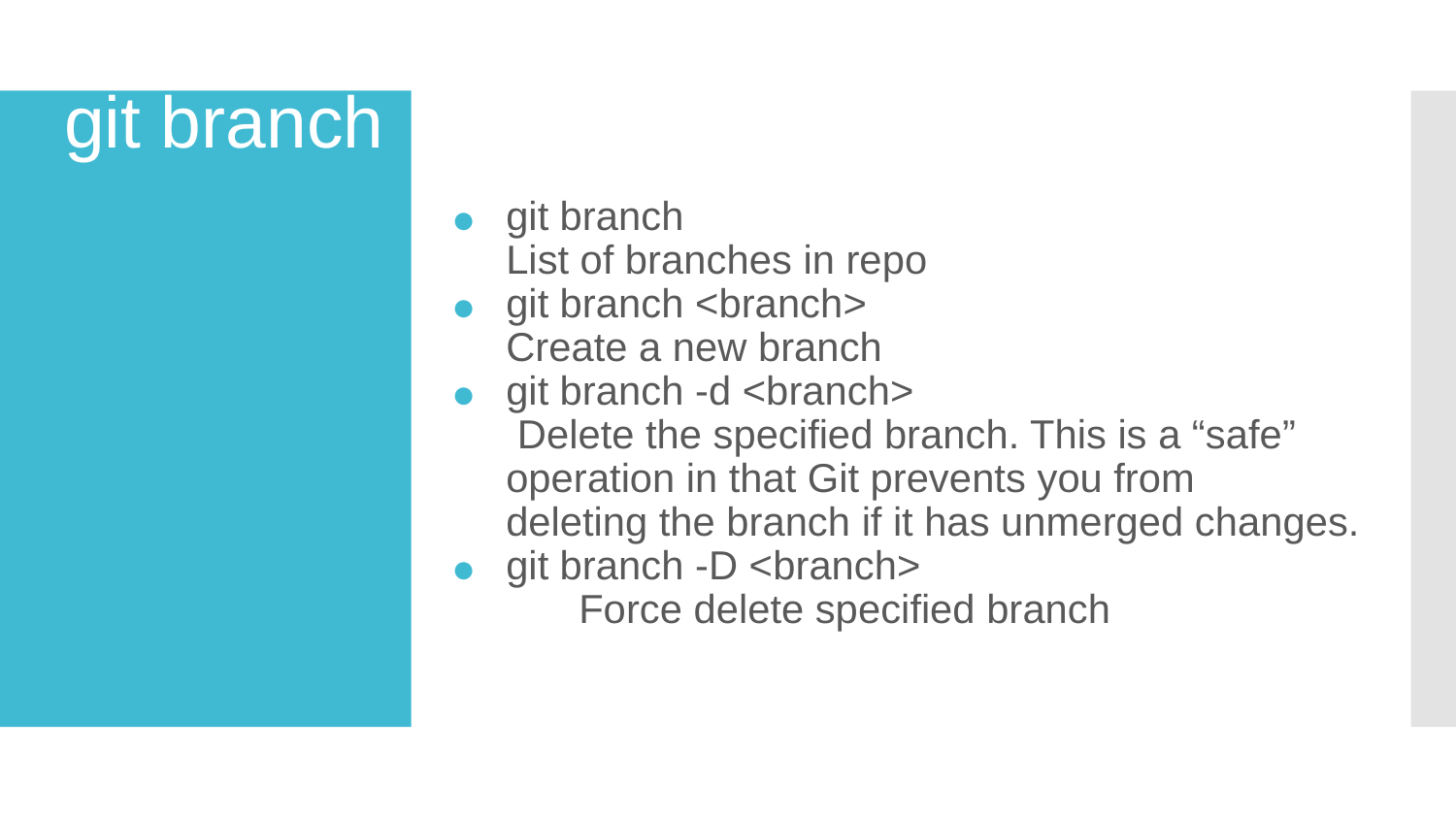

# git branch
git branch
List of branches in repo
git branch <branch>
Create a new branch
git branch -d <branch>
 Delete the specified branch. This is a “safe”
operation in that Git prevents you from
deleting the branch if it has unmerged changes.
git branch -D <branch>
	Force delete specified branch